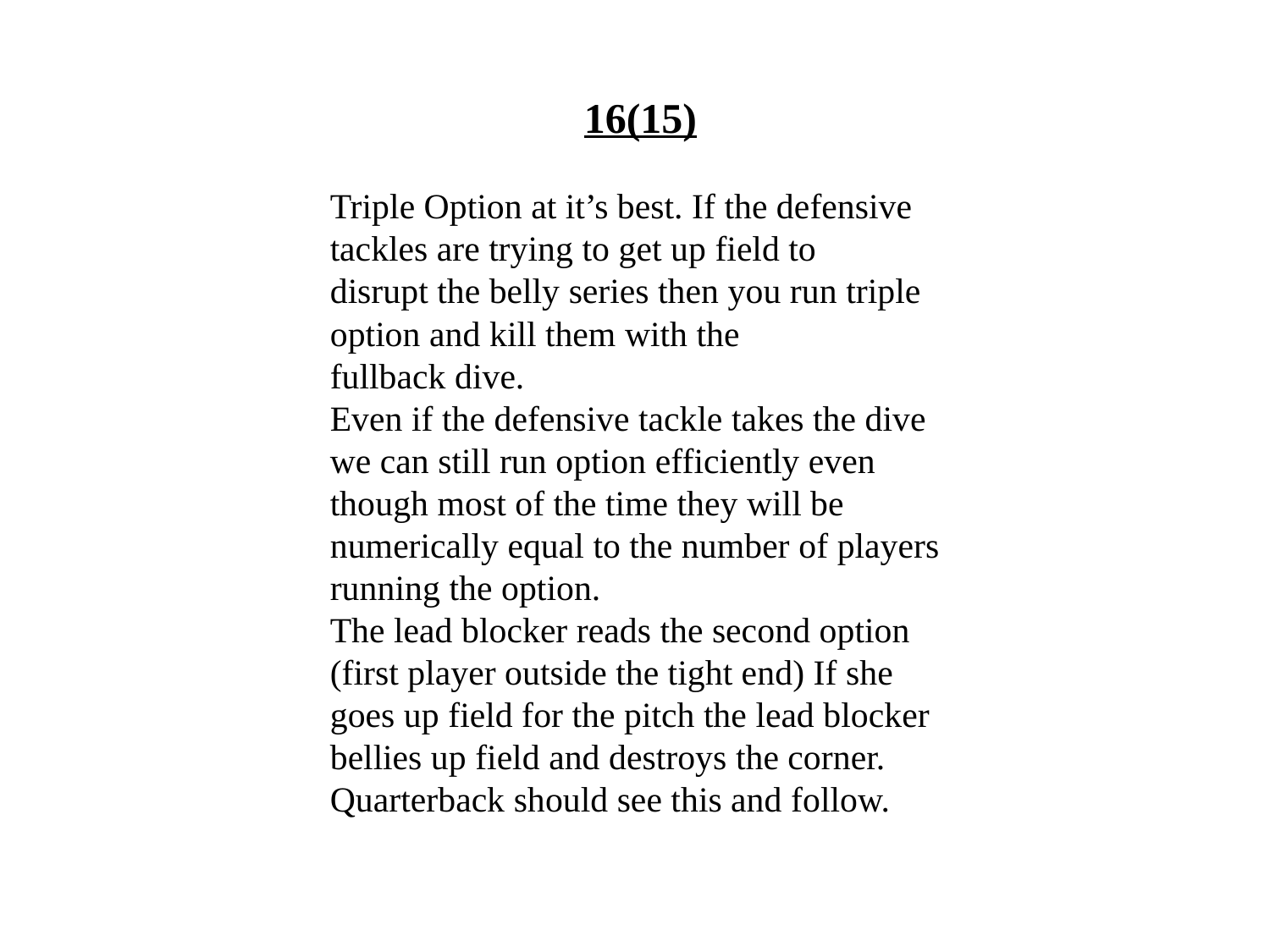

16(15)

Triple Option at it’s best. If the defensive tackles are trying to get up field to
disrupt the belly series then you run triple option and kill them with the
fullback dive.
Even if the defensive tackle takes the dive we can still run option efficiently even though most of the time they will be numerically equal to the number of players running the option.
The lead blocker reads the second option (first player outside the tight end) If she goes up field for the pitch the lead blocker bellies up field and destroys the corner.
Quarterback should see this and follow.